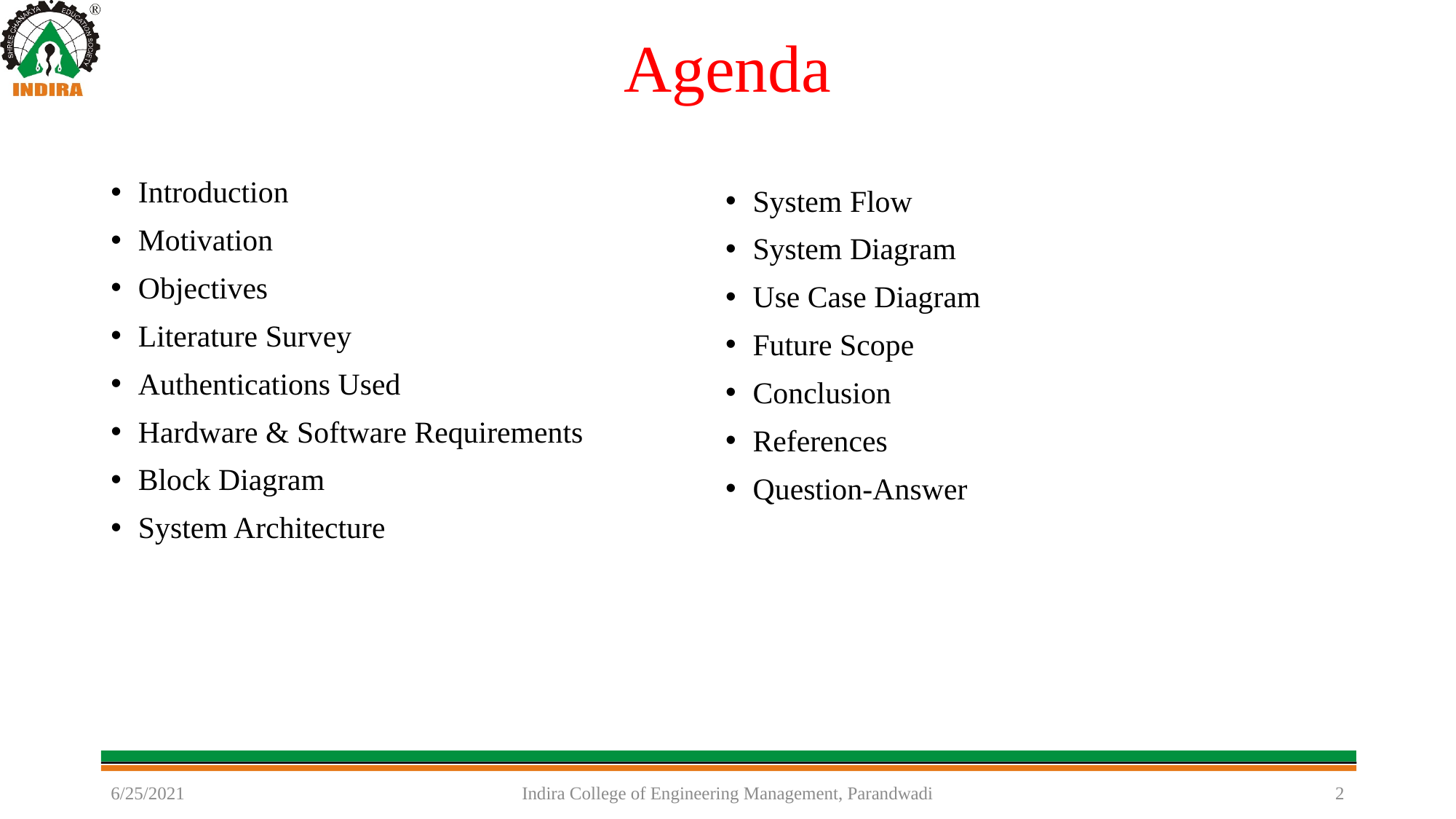

# Agenda
Introduction
Motivation
Objectives
Literature Survey
Authentications Used
Hardware & Software Requirements
Block Diagram
System Architecture

System Flow
System Diagram
Use Case Diagram
Future Scope
Conclusion
References
Question-Answer
6/25/2021
Indira College of Engineering Management, Parandwadi
2